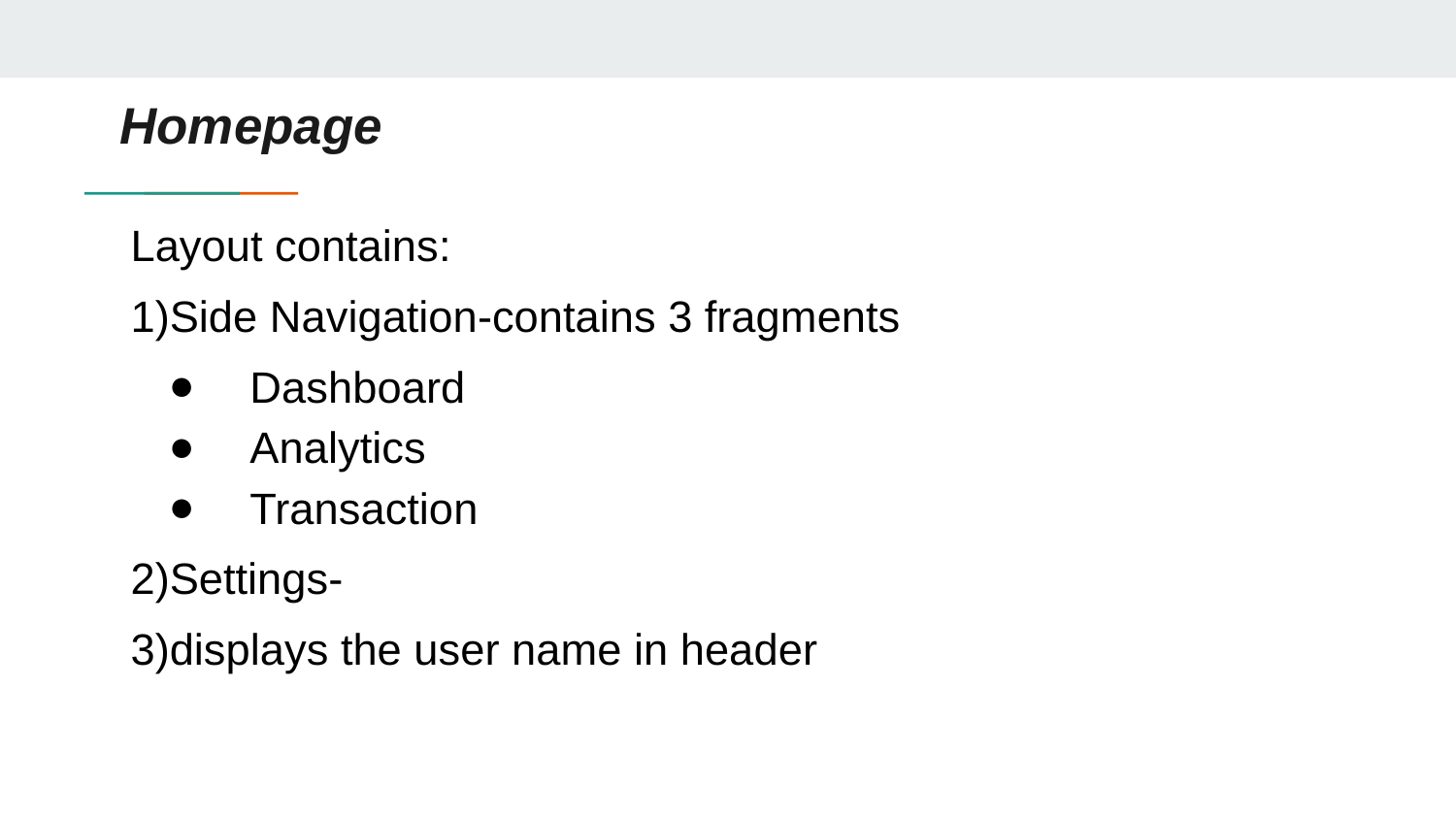

# Homepage
Layout contains:
1)Side Navigation-contains 3 fragments
Dashboard
Analytics
Transaction
2)Settings-
3)displays the user name in header